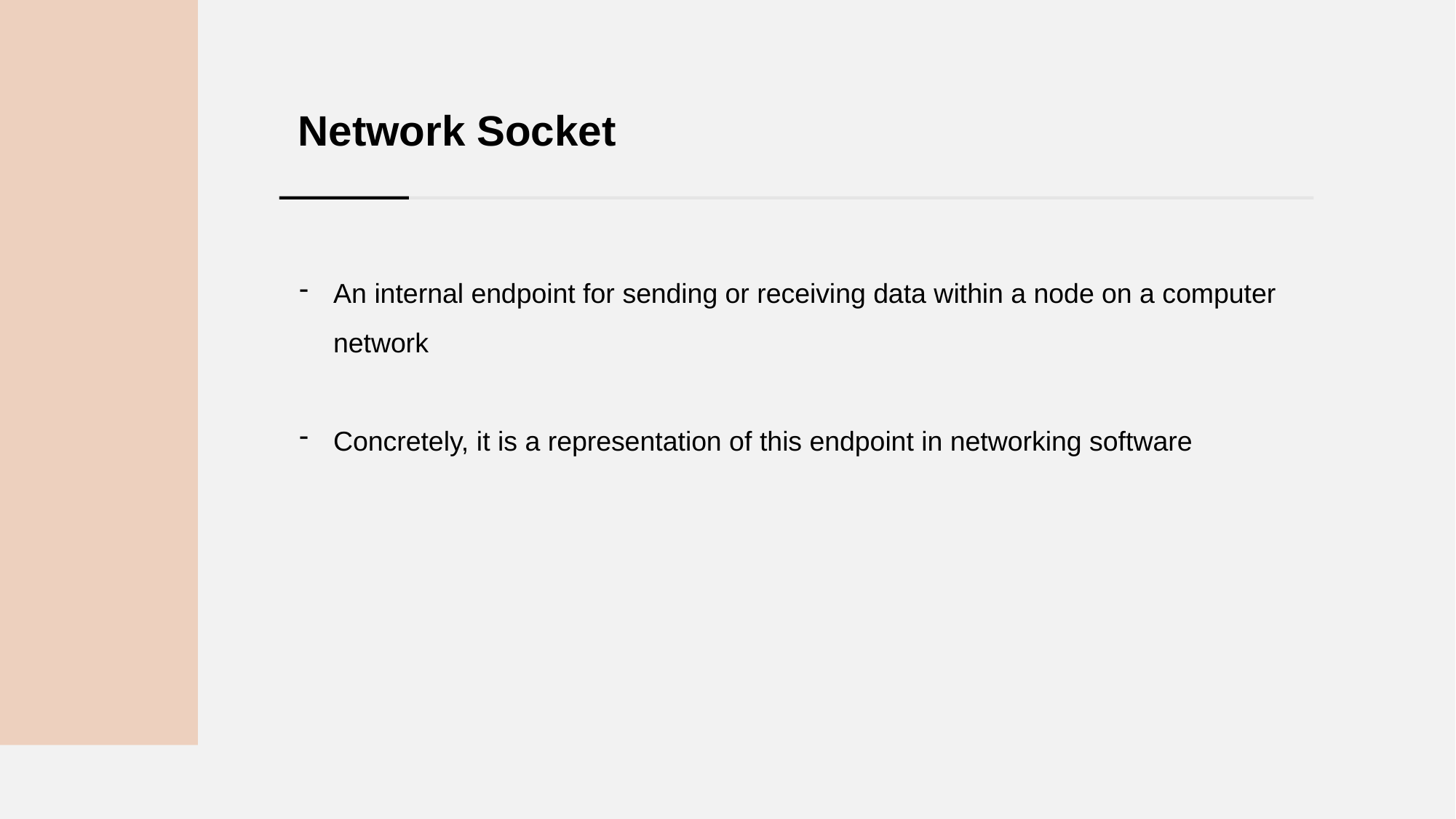

Network Socket

An internal endpoint for sending or receiving data within a node on a computer network

Concretely, it is a representation of this endpoint in networking software